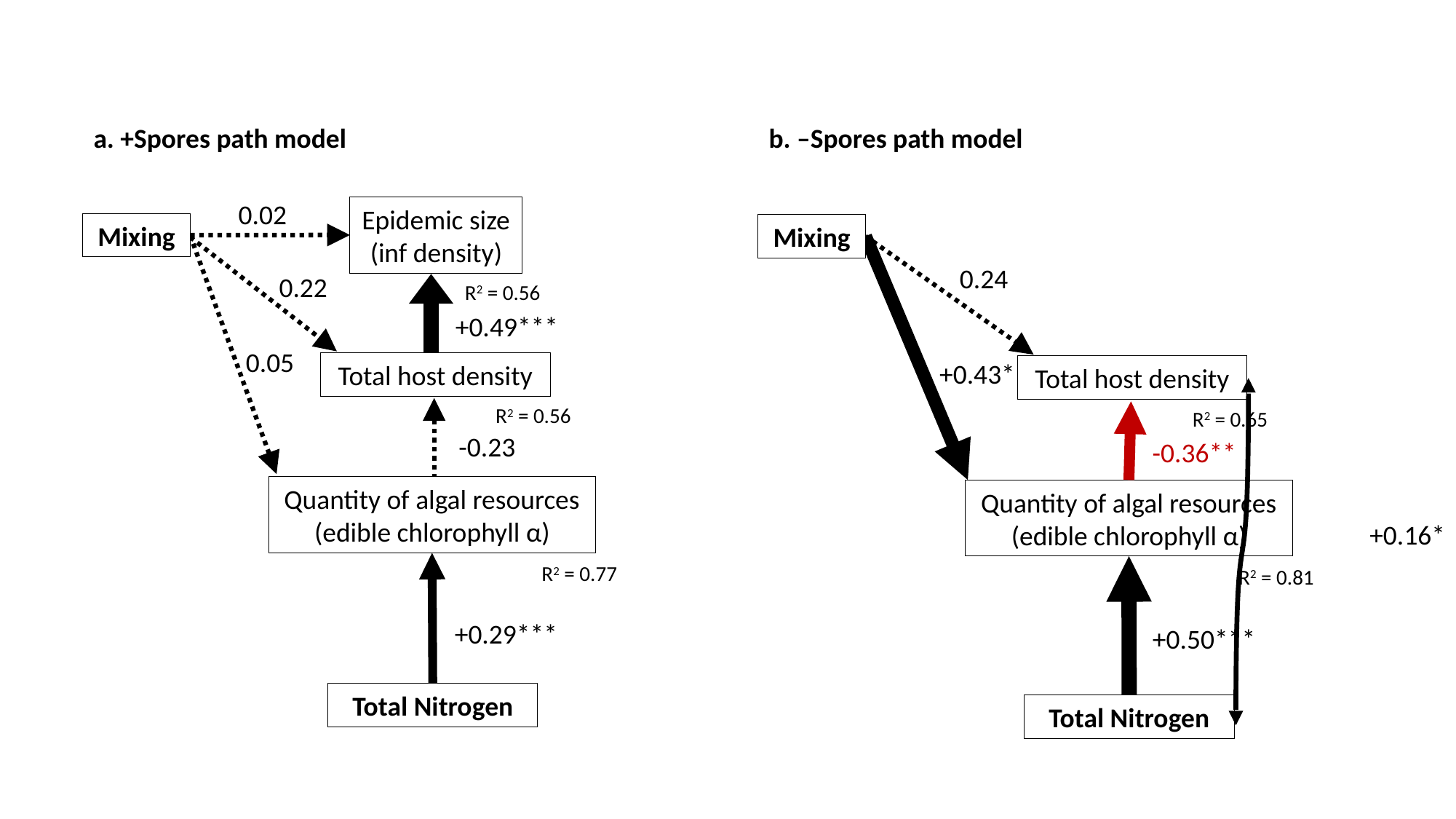

a. +Spores path model
b. –Spores path model
0.02
Epidemic size (inf density)
Mixing
0.22
R2 = 0.56
+0.49***
0.05
Total host density
R2 = 0.56
-0.23
Quantity of algal resources (edible chlorophyll α)
R2 = 0.77
+0.29***
Total Nitrogen
Mixing
0.24
+0.43*
Total host density
R2 = 0.65
-0.36**
Quantity of algal resources (edible chlorophyll α)
+0.16*
R2 = 0.81
+0.50***
Total Nitrogen